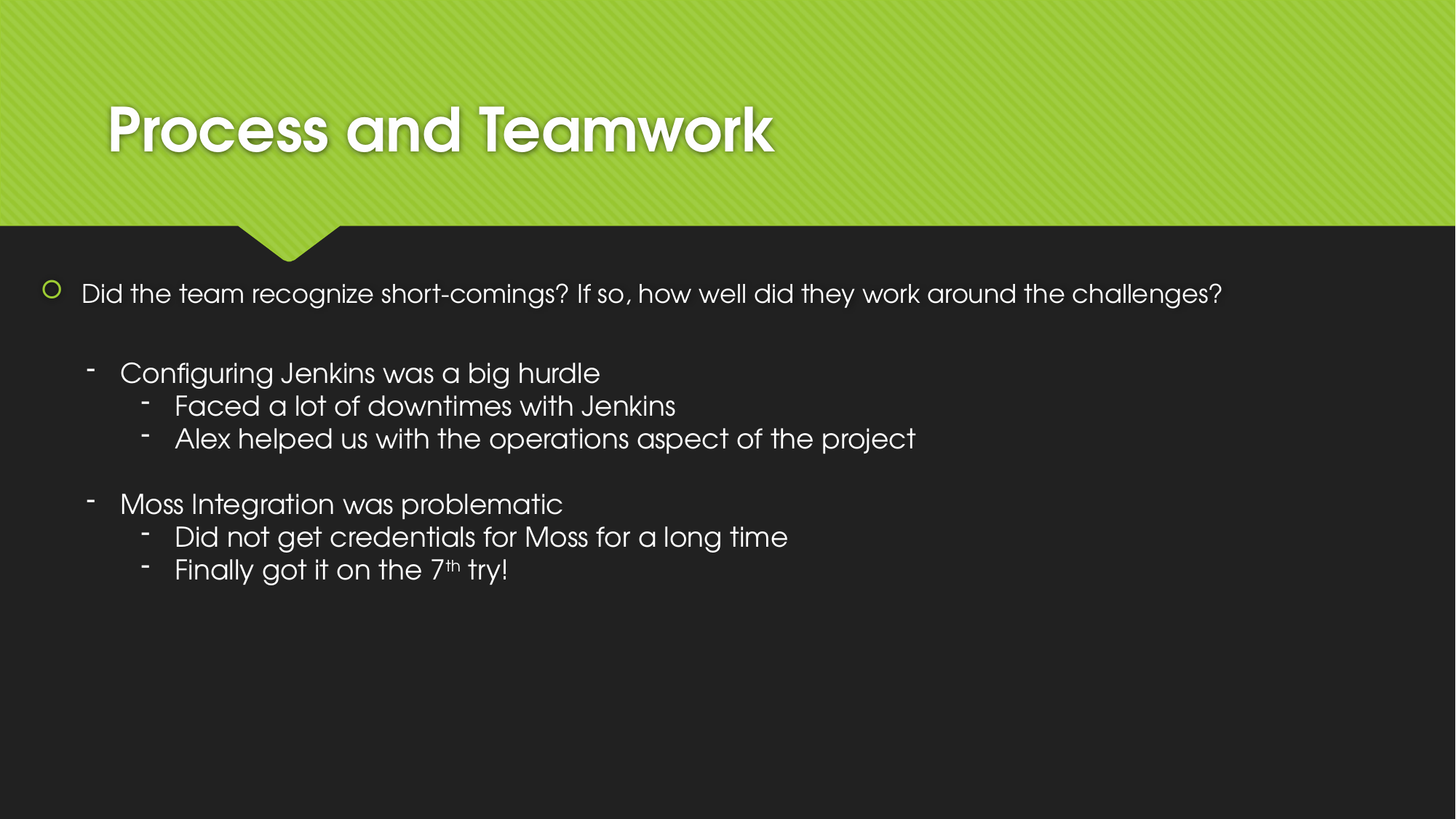

# Process and Teamwork

Did the team recognize short-comings? If so, how well did they work around the challenges?
Configuring Jenkins was a big hurdle
Faced a lot of downtimes with Jenkins
Alex helped us with the operations aspect of the project

Moss Integration was problematic
Did not get credentials for Moss for a long time
Finally got it on the 7th try!